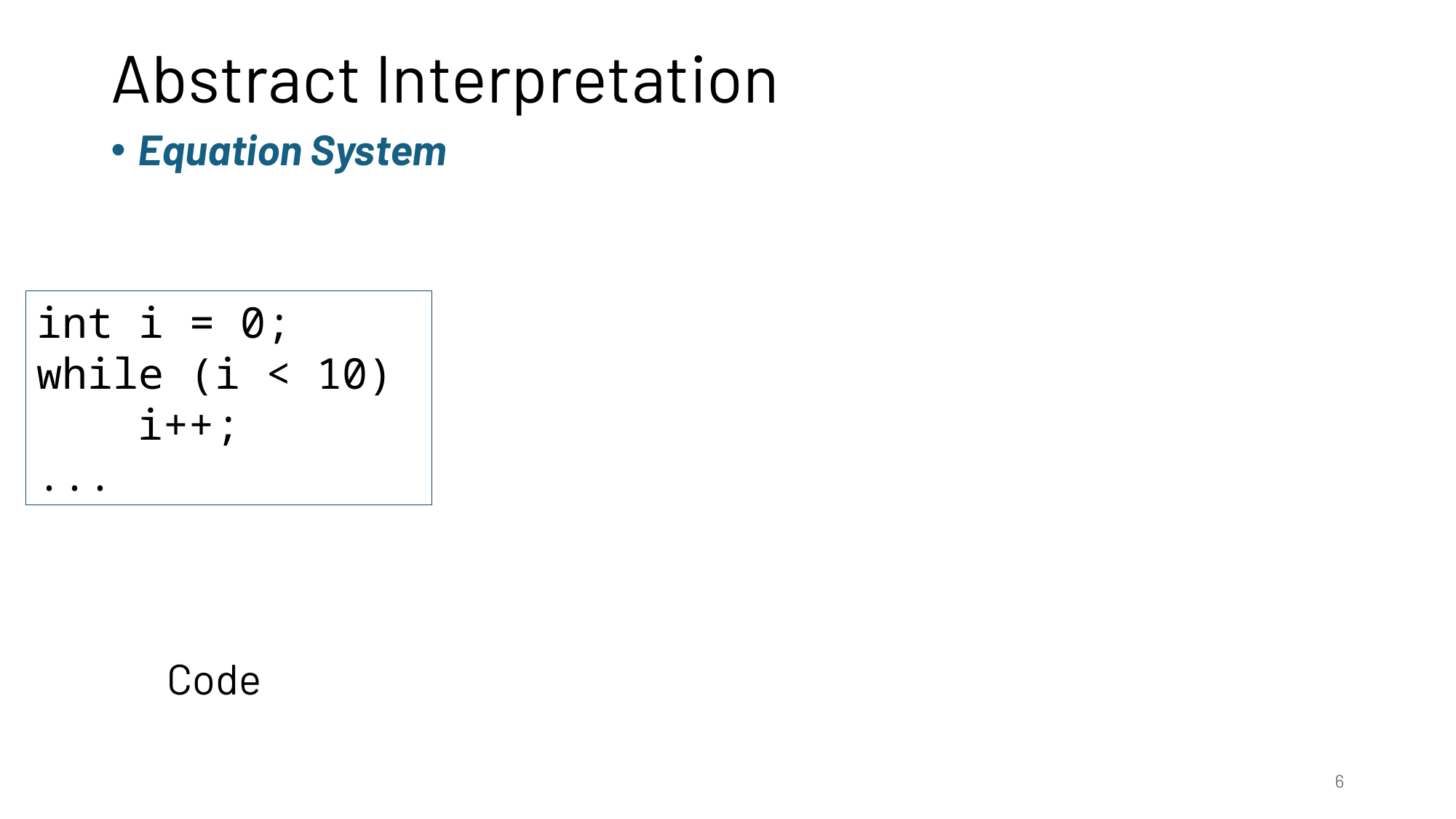

# Abstract Interpretation
Equation System
int i = 0;
while (i < 10)
    i++;
...
Code
6